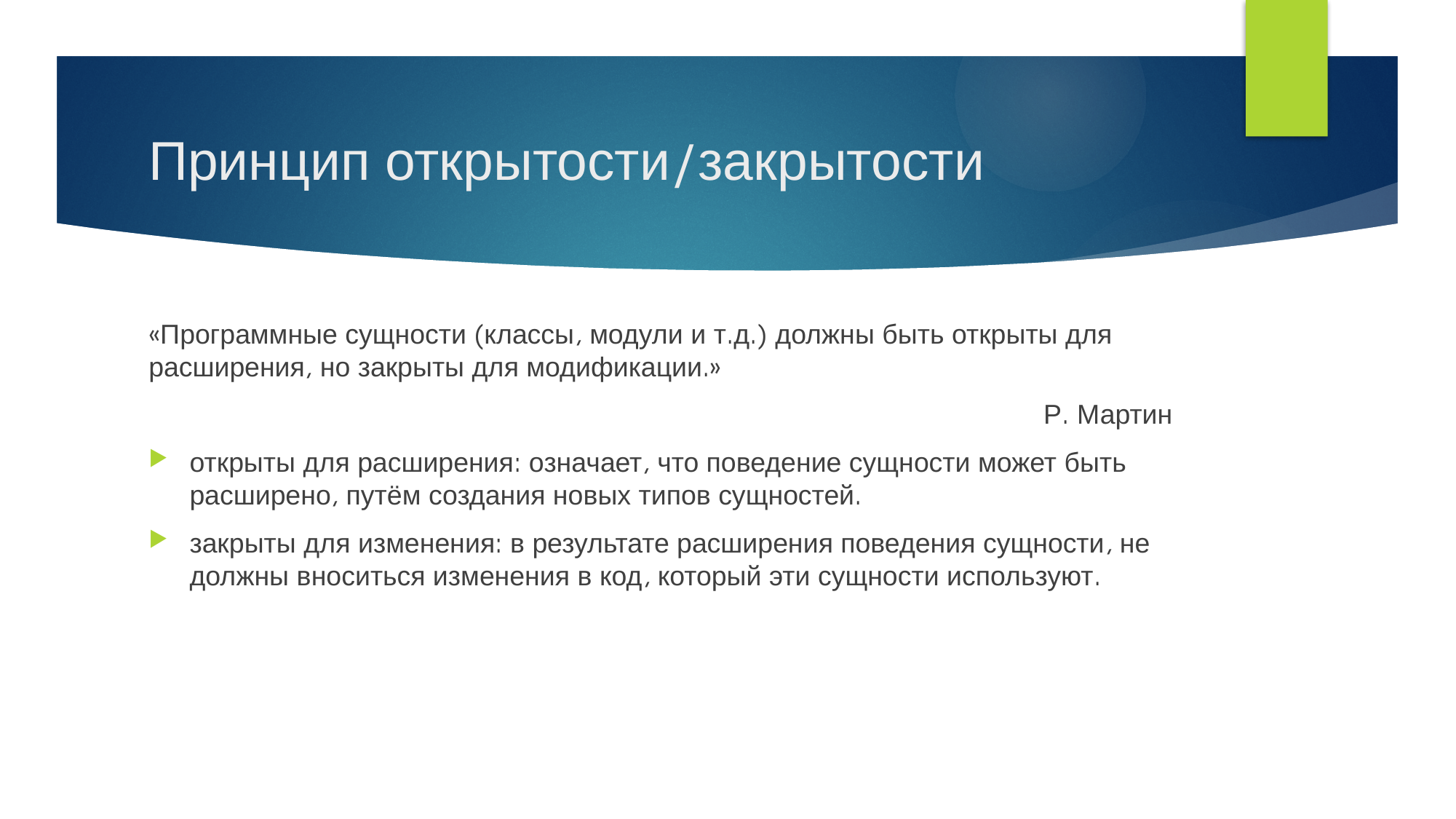

# Принцип открытости/закрытости
«Программные сущности (классы, модули и т.д.) должны быть открыты для расширения, но закрыты для модификации.»
Р. Мартин
открыты для расширения: означает, что поведение сущности может быть расширено, путём создания новых типов сущностей.
закрыты для изменения: в результате расширения поведения сущности, не должны вноситься изменения в код, который эти сущности используют.